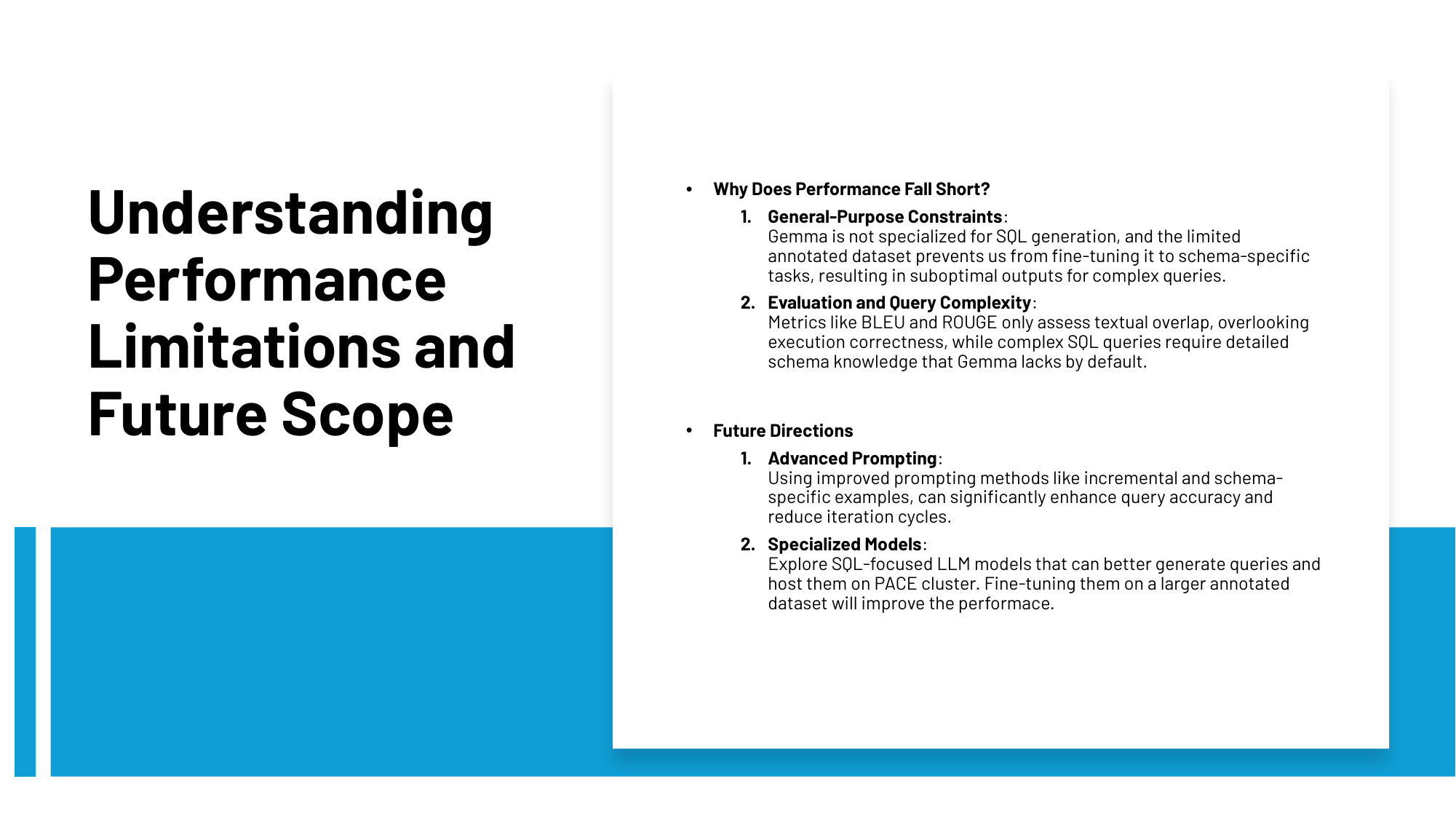

Why Does Performance Fall Short?
General-Purpose Constraints:
Gemma is not specialized for SQL generation, and the limited annotated dataset prevents us from fine-tuning it to schema-specific tasks, resulting in suboptimal outputs for complex queries.
Evaluation and Query Complexity:
Metrics like BLEU and ROUGE only assess textual overlap, overlooking execution correctness, while complex SQL queries require detailed schema knowledge that Gemma lacks by default.

Future Directions
Advanced Prompting:
Using improved prompting methods like incremental and schema-specific examples, can significantly enhance query accuracy and reduce iteration cycles.
Specialized Models:
Explore SQL-focused LLM models that can better generate queries and host them on PACE cluster. Fine-tuning them on a larger annotated dataset will improve the performace.

# Understanding Performance Limitations and Future Scope